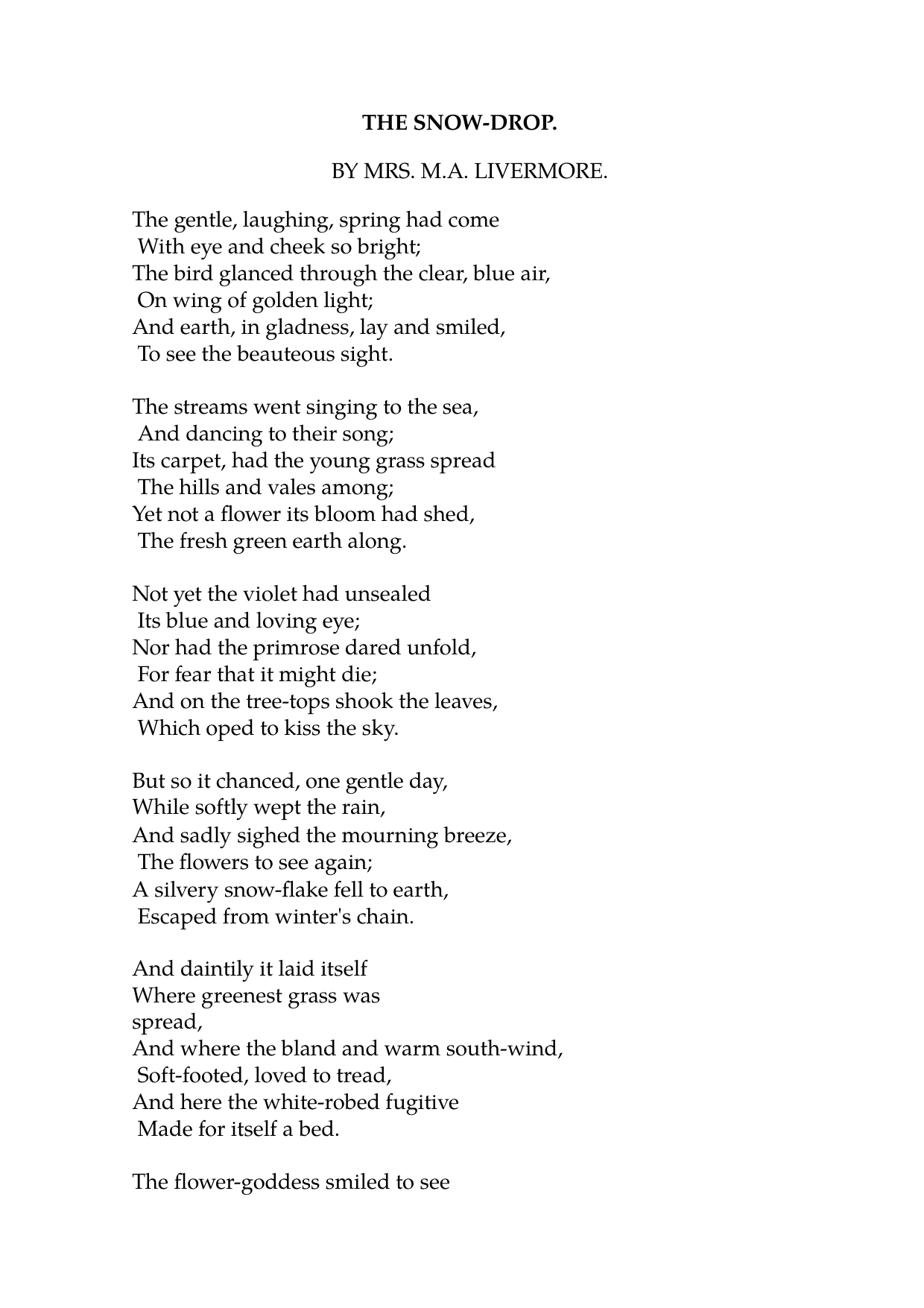

THE SNOW-DROP.
BY MRS. M.A. LIVERMORE.
The gentle, laughing, spring had come  With eye and cheek so bright;
The bird glanced through the clear, blue air,  On wing of golden light;
And earth, in gladness, lay and smiled,  To see the beauteous sight.

The streams went singing to the sea,  And dancing to their song;
Its carpet, had the young grass spread  The hills and vales among;
Yet not a flower its bloom had shed,  The fresh green earth along.

Not yet the violet had unsealed  Its blue and loving eye;
Nor had the primrose dared unfold,  For fear that it might die;
And on the tree-tops shook the leaves,  Which oped to kiss the sky.

But so it chanced, one gentle day,  While softly wept the rain,
And sadly sighed the mourning breeze,  The flowers to see again;
A silvery snow-flake fell to earth,  Escaped from winter's chain.

And daintily it laid itself
Where greenest grass was spread,
And where the bland and warm south-wind,  Soft-footed, loved to tread,
And here the white-robed fugitive  Made for itself a bed.

The flower-goddess smiled to see